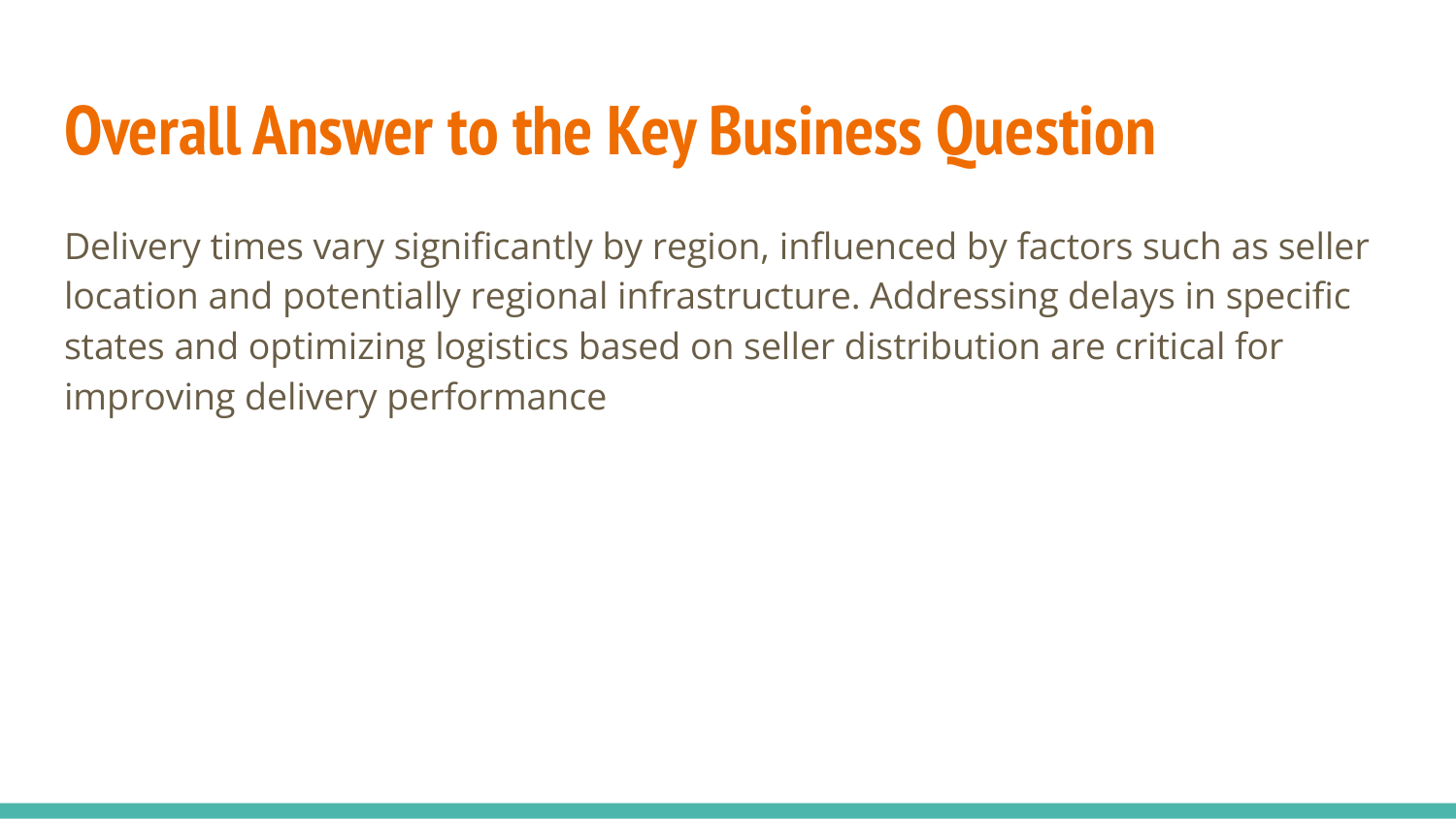

# Overall Answer to the Key Business Question
Delivery times vary significantly by region, influenced by factors such as seller location and potentially regional infrastructure. Addressing delays in specific states and optimizing logistics based on seller distribution are critical for improving delivery performance